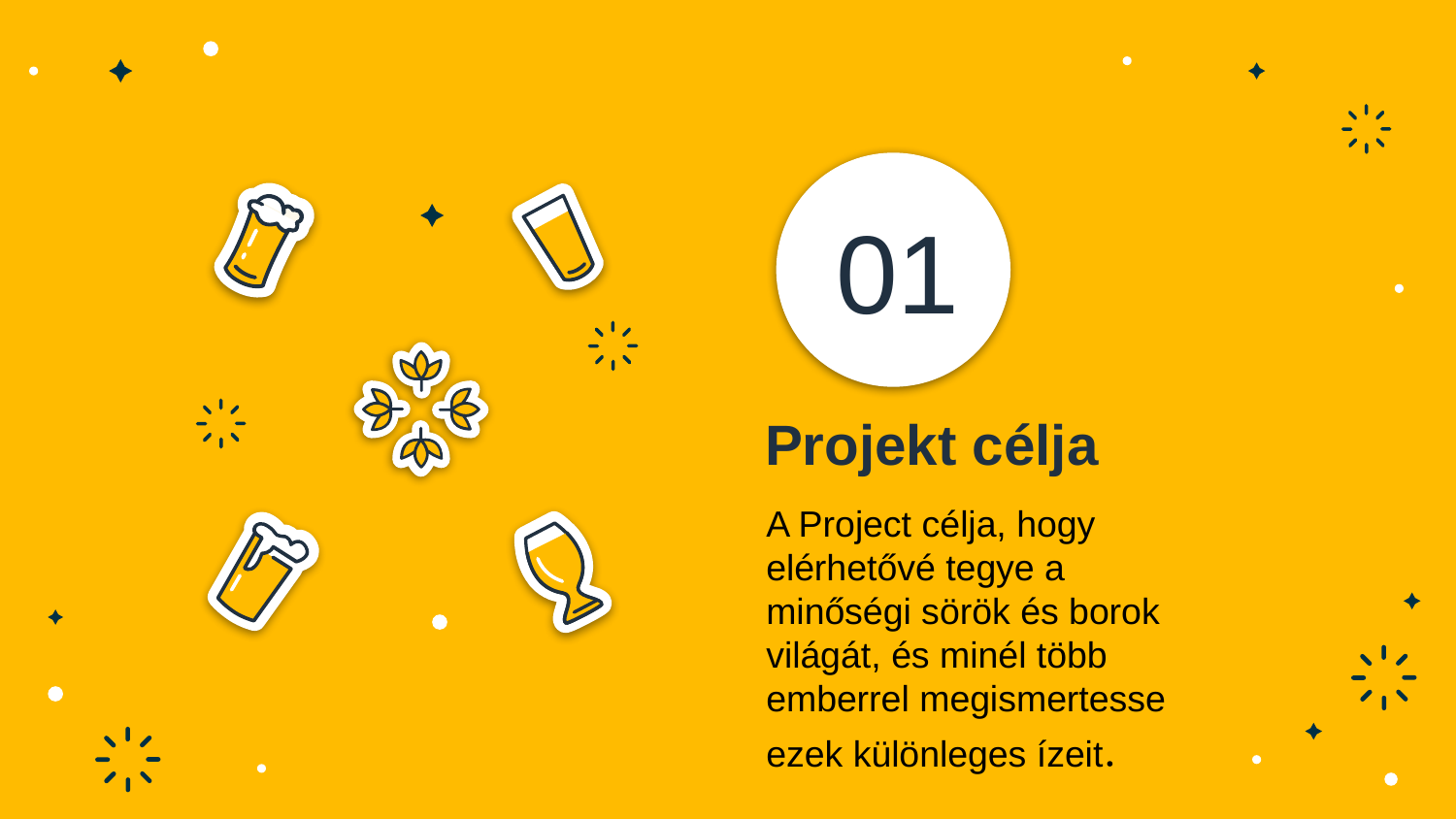

01

# Projekt célja

A Project célja, hogy elérhetővé tegye a minőségi sörök és borok világát, és minél több emberrel megismertesse ezek különleges ízeit.